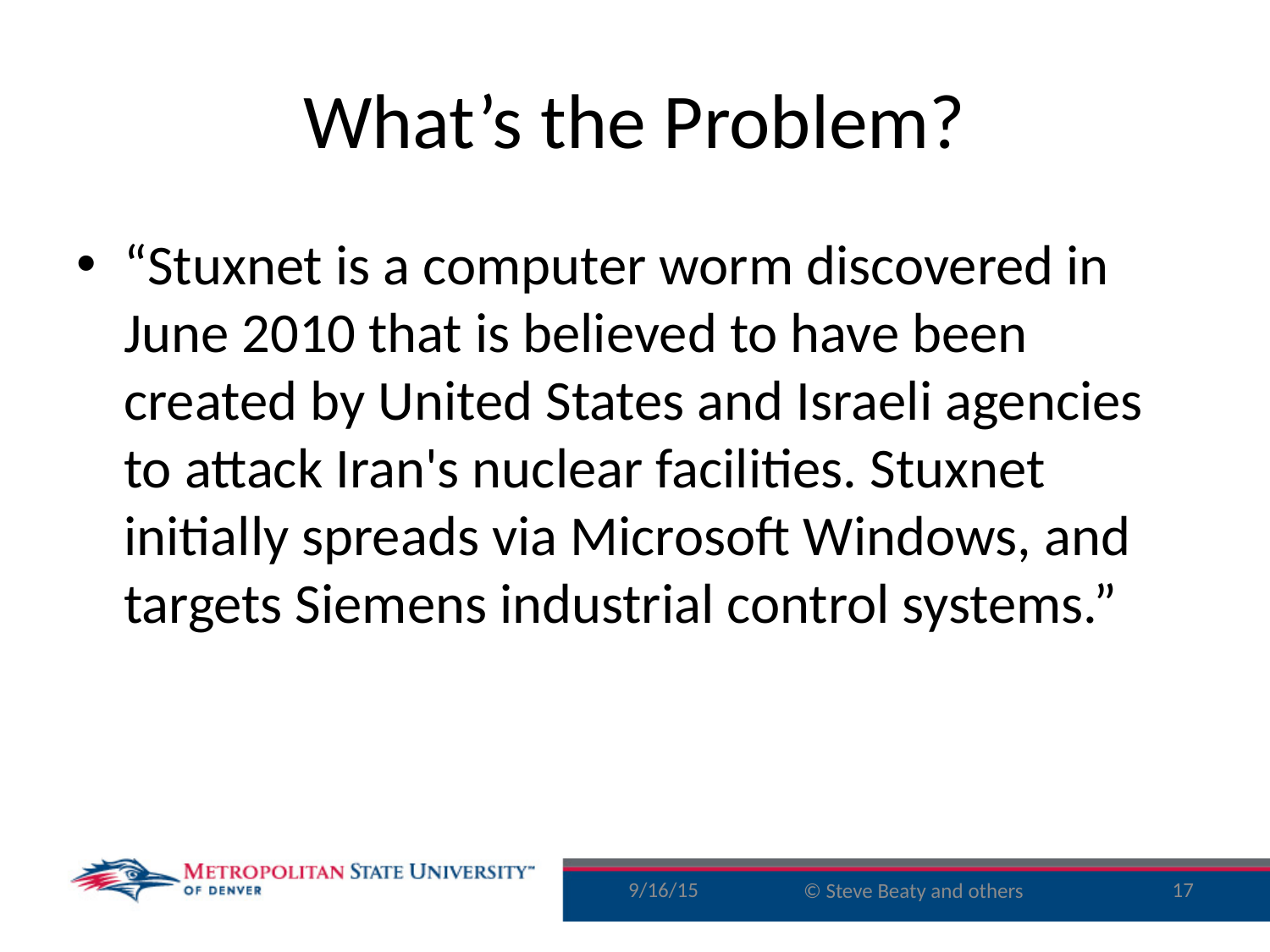

# What’s the Problem?
“Stuxnet is a computer worm discovered in June 2010 that is believed to have been created by United States and Israeli agencies to attack Iran's nuclear facilities. Stuxnet initially spreads via Microsoft Windows, and targets Siemens industrial control systems.”
9/16/15
17
© Steve Beaty and others